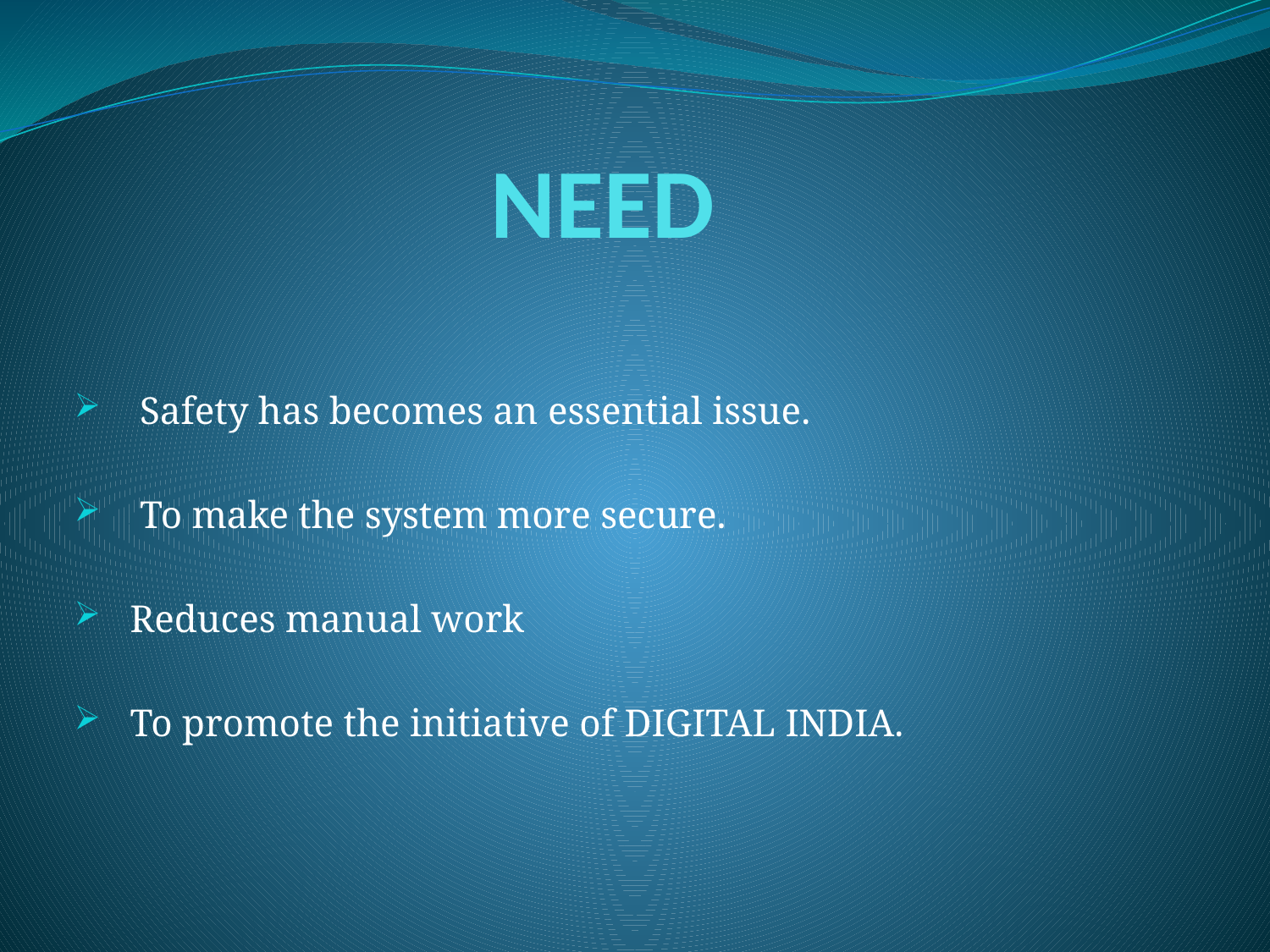

# NEED
 Safety has becomes an essential issue.

 To make the system more secure.

Reduces manual work

To promote the initiative of DIGITAL INDIA.